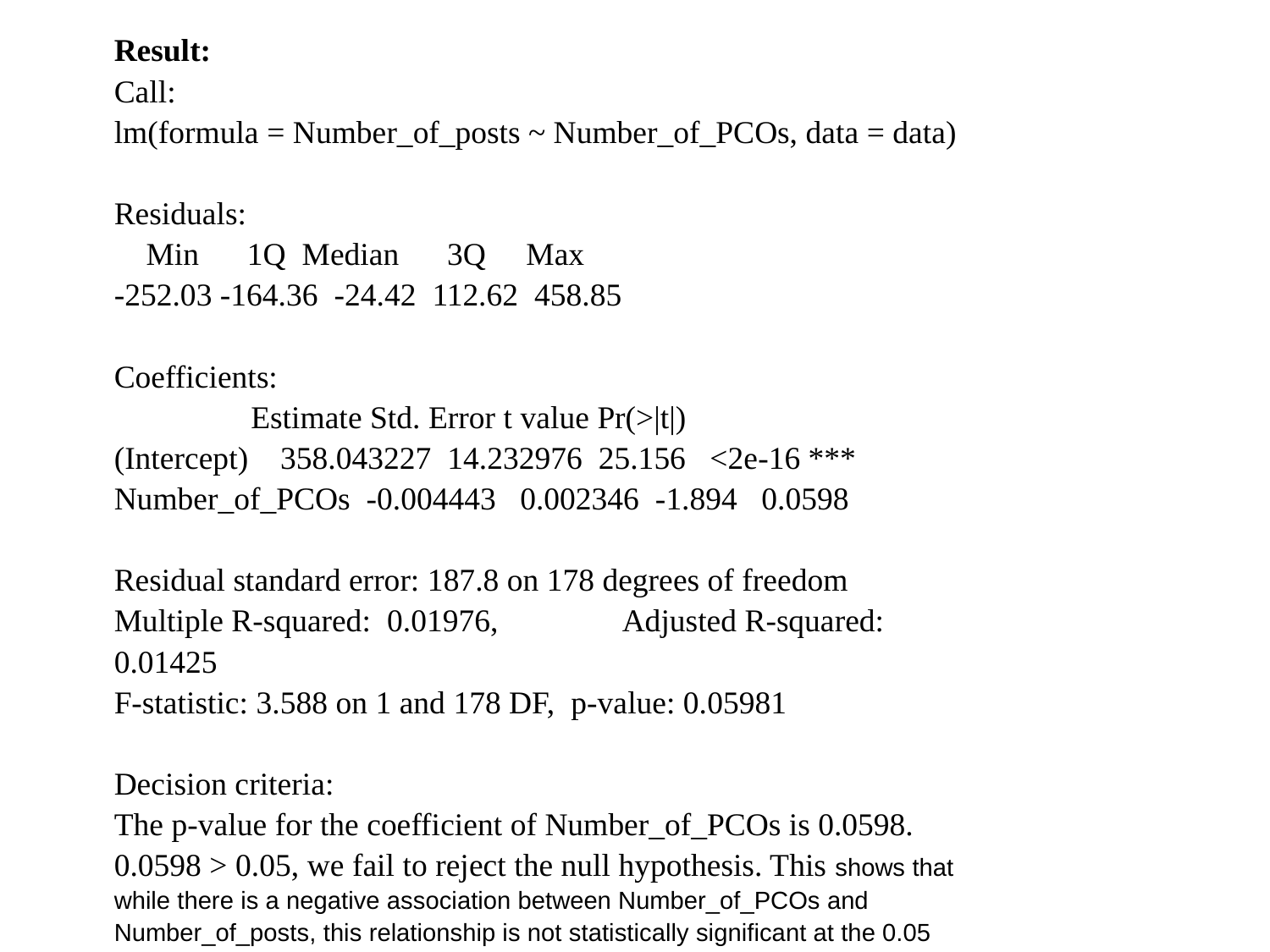

Result:
Call:
lm(formula = Number_of_posts ~ Number_of_PCOs, data = data)

Residuals:
    Min      1Q  Median      3Q     Max
-252.03 -164.36  -24.42  112.62  458.85

Coefficients:
                 Estimate Std. Error t value Pr(>|t|)
(Intercept)    358.043227  14.232976  25.156   <2e-16 ***
Number_of_PCOs  -0.004443   0.002346  -1.894   0.0598

Residual standard error: 187.8 on 178 degrees of freedom
Multiple R-squared:  0.01976,	Adjusted R-squared:  0.01425
F-statistic: 3.588 on 1 and 178 DF,  p-value: 0.05981

Decision criteria:
The p-value for the coefficient of Number_of_PCOs is 0.0598.
0.0598 > 0.05, we fail to reject the null hypothesis. This shows that while there is a negative association between Number_of_PCOs and Number_of_posts, this relationship is not statistically significant at the 0.05 level.